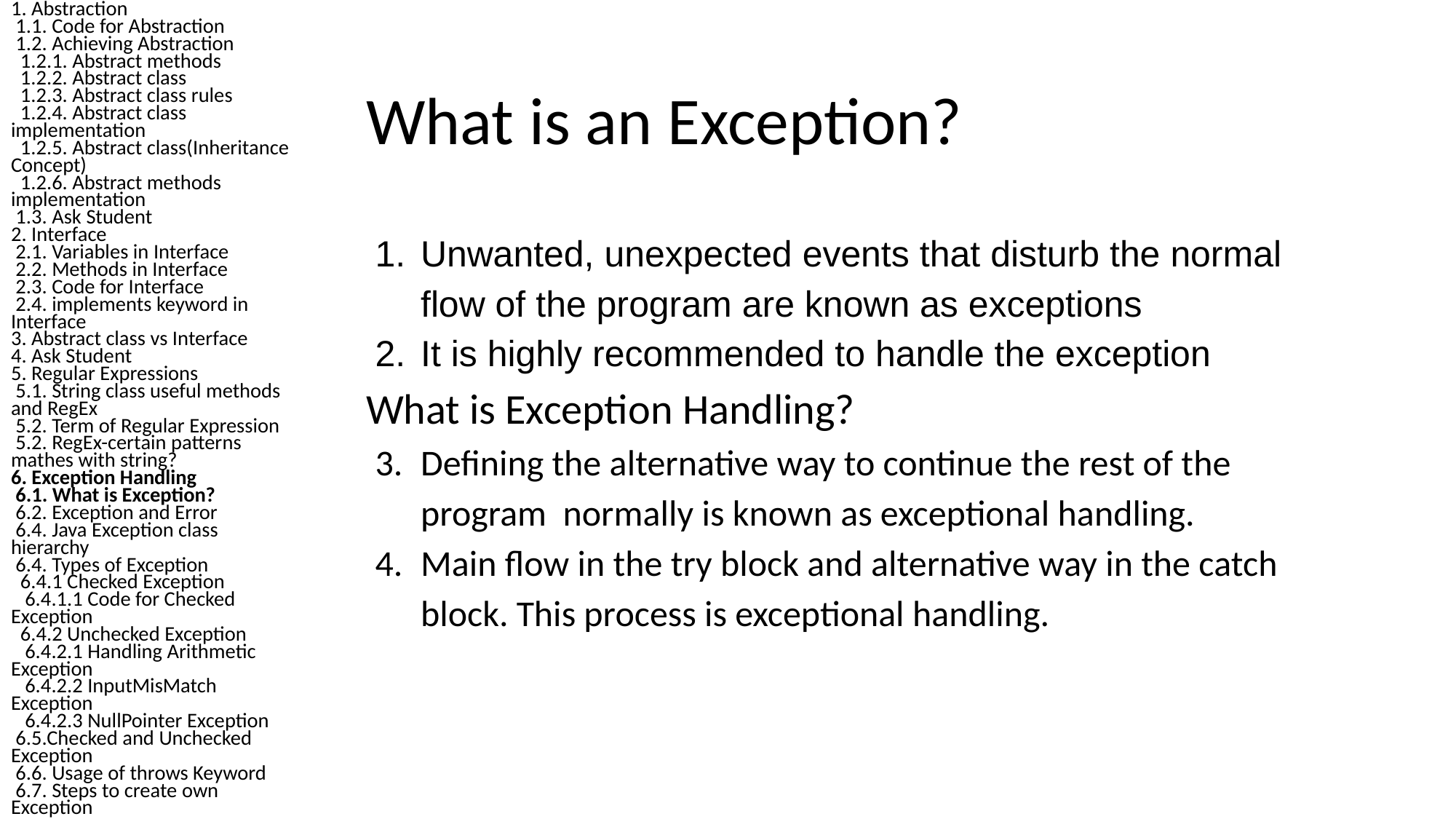

1. Abstraction
 1.1. Code for Abstraction
 1.2. Achieving Abstraction
  1.2.1. Abstract methods
  1.2.2. Abstract class
  1.2.3. Abstract class rules
  1.2.4. Abstract class implementation
  1.2.5. Abstract class(Inheritance Concept)
  1.2.6. Abstract methods implementation
 1.3. Ask Student
2. Interface
 2.1. Variables in Interface
 2.2. Methods in Interface
 2.3. Code for Interface
 2.4. implements keyword in Interface
3. Abstract class vs Interface
4. Ask Student
5. Regular Expressions
 5.1. String class useful methods and RegEx
 5.2. Term of Regular Expression
 5.2. RegEx-certain patterns mathes with string?
6. Exception Handling
 6.1. What is Exception?
 6.2. Exception and Error
 6.4. Java Exception class hierarchy
 6.4. Types of Exception
  6.4.1 Checked Exception
   6.4.1.1 Code for Checked Exception
  6.4.2 Unchecked Exception
   6.4.2.1 Handling Arithmetic Exception
   6.4.2.2 InputMisMatch Exception
   6.4.2.3 NullPointer Exception
 6.5.Checked and Unchecked Exception
 6.6. Usage of throws Keyword
 6.7. Steps to create own Exception
# What is an Exception?
Unwanted, unexpected events that disturb the normal flow of the program are known as exceptions
It is highly recommended to handle the exception
What is Exception Handling?
Defining the alternative way to continue the rest of the program  normally is known as exceptional handling.
Main flow in the try block and alternative way in the catch block. This process is exceptional handling.